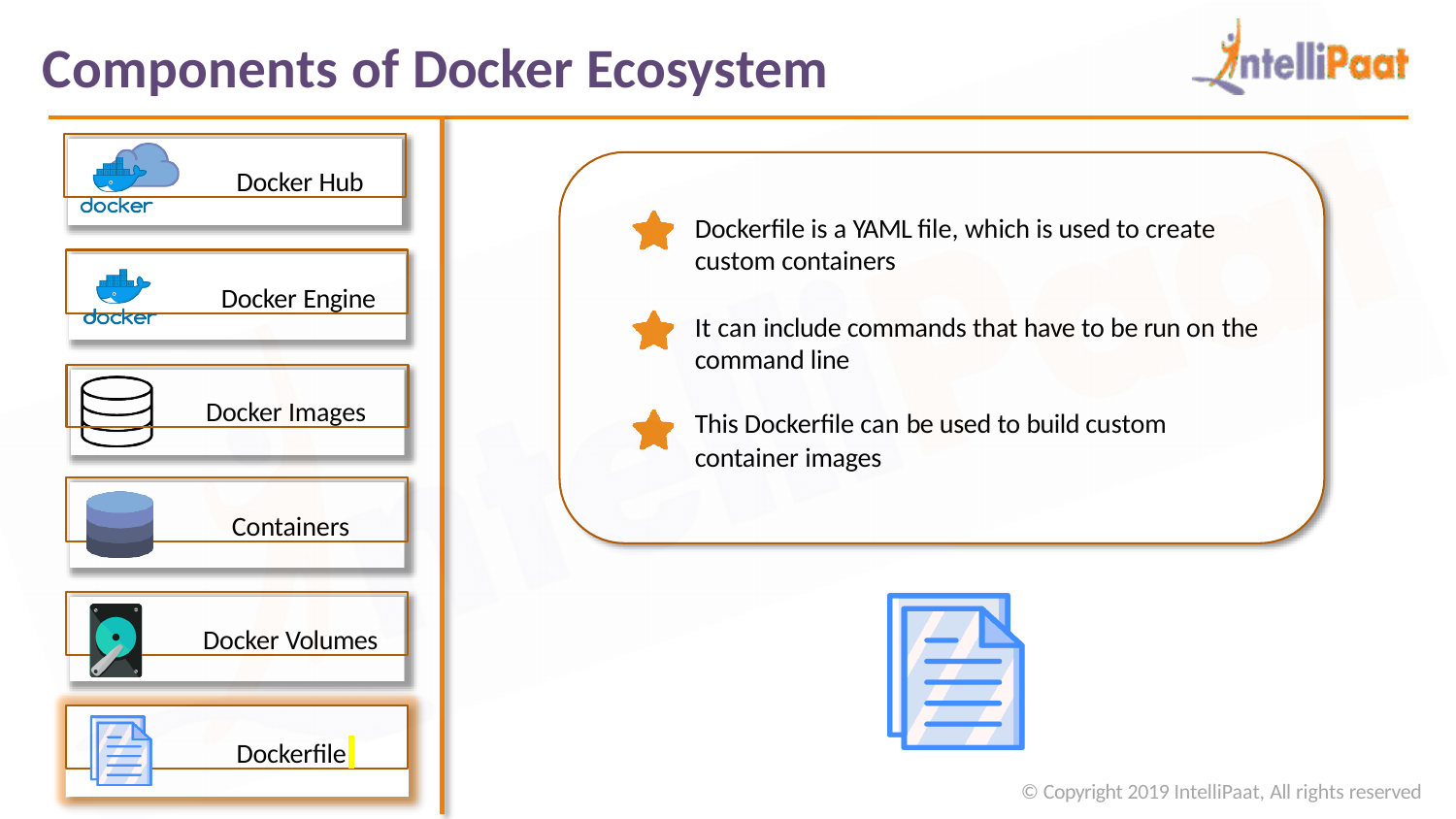

# Components of Docker Ecosystem

Docker Hub

Dockerfile is a YAML file, which is used to create  custom containers

Docker Engine

It can include commands that have to be run on the  command line

Docker Images

This Dockerfile can be used to build custom  container images

Containers

Docker Volumes

Dockerfile

© Copyright 2019 IntelliPaat, All rights reserved